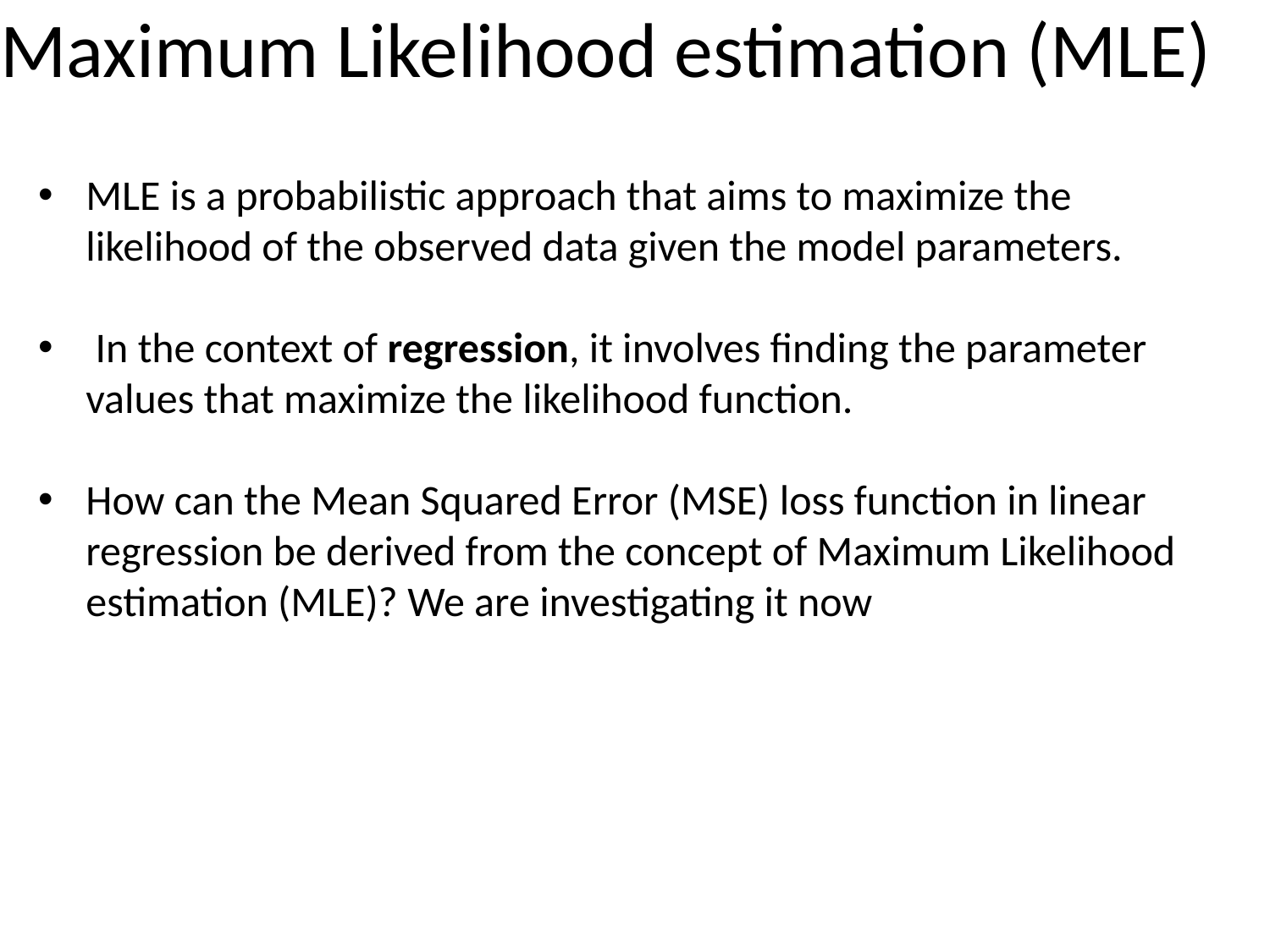

# Maximum Likelihood estimation (MLE)
MLE is a probabilistic approach that aims to maximize the likelihood of the observed data given the model parameters.

 In the context of regression, it involves finding the parameter values that maximize the likelihood function.

How can the Mean Squared Error (MSE) loss function in linear regression be derived from the concept of Maximum Likelihood estimation (MLE)? We are investigating it now